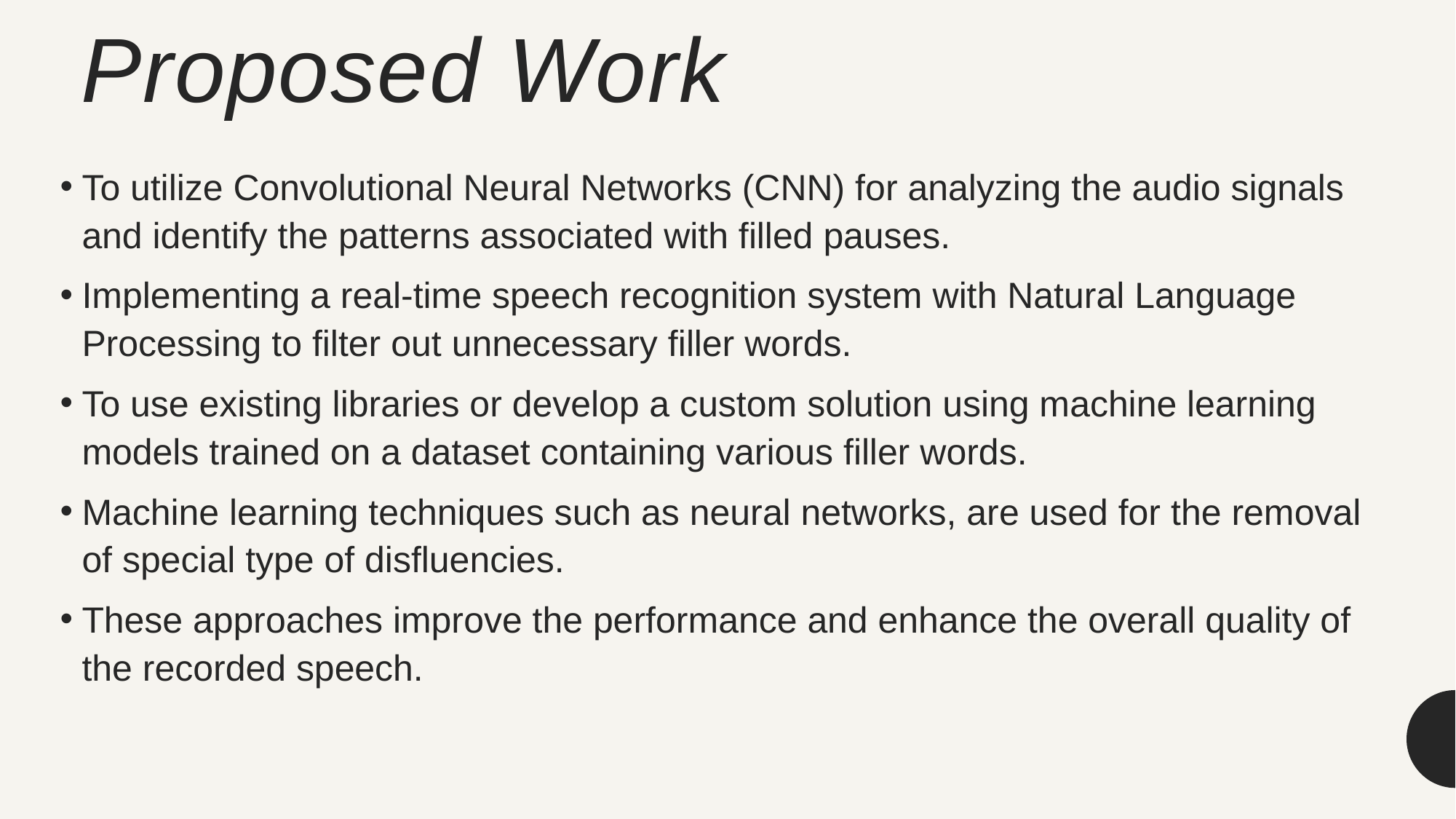

# Proposed Work
To utilize Convolutional Neural Networks (CNN) for analyzing the audio signals and identify the patterns associated with filled pauses.
Implementing a real-time speech recognition system with Natural Language Processing to filter out unnecessary filler words.
To use existing libraries or develop a custom solution using machine learning models trained on a dataset containing various filler words.
Machine learning techniques such as neural networks, are used for the removal of special type of disfluencies.
These approaches improve the performance and enhance the overall quality of the recorded speech.